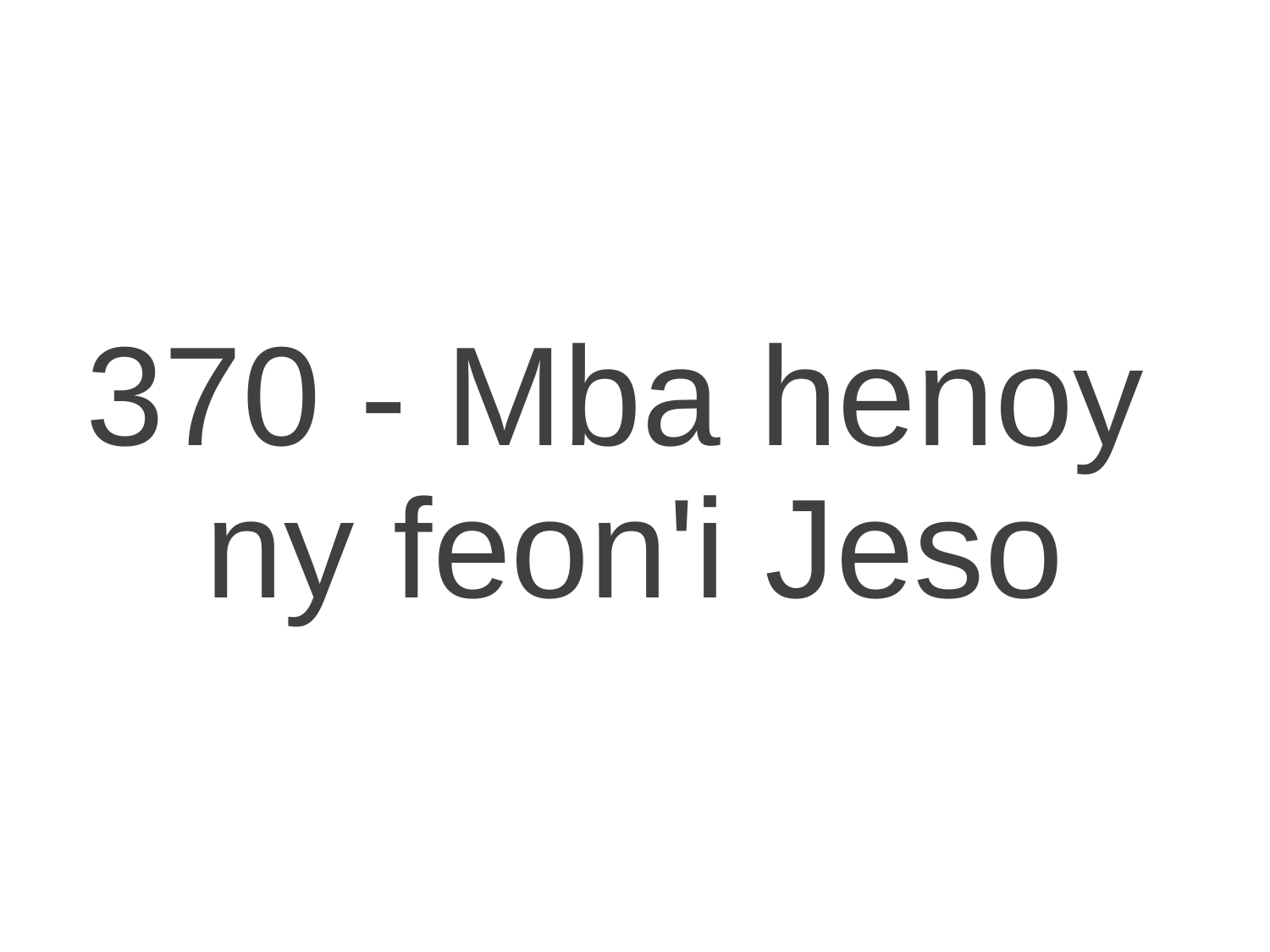

370 - Mba henoy
ny feon'i Jeso